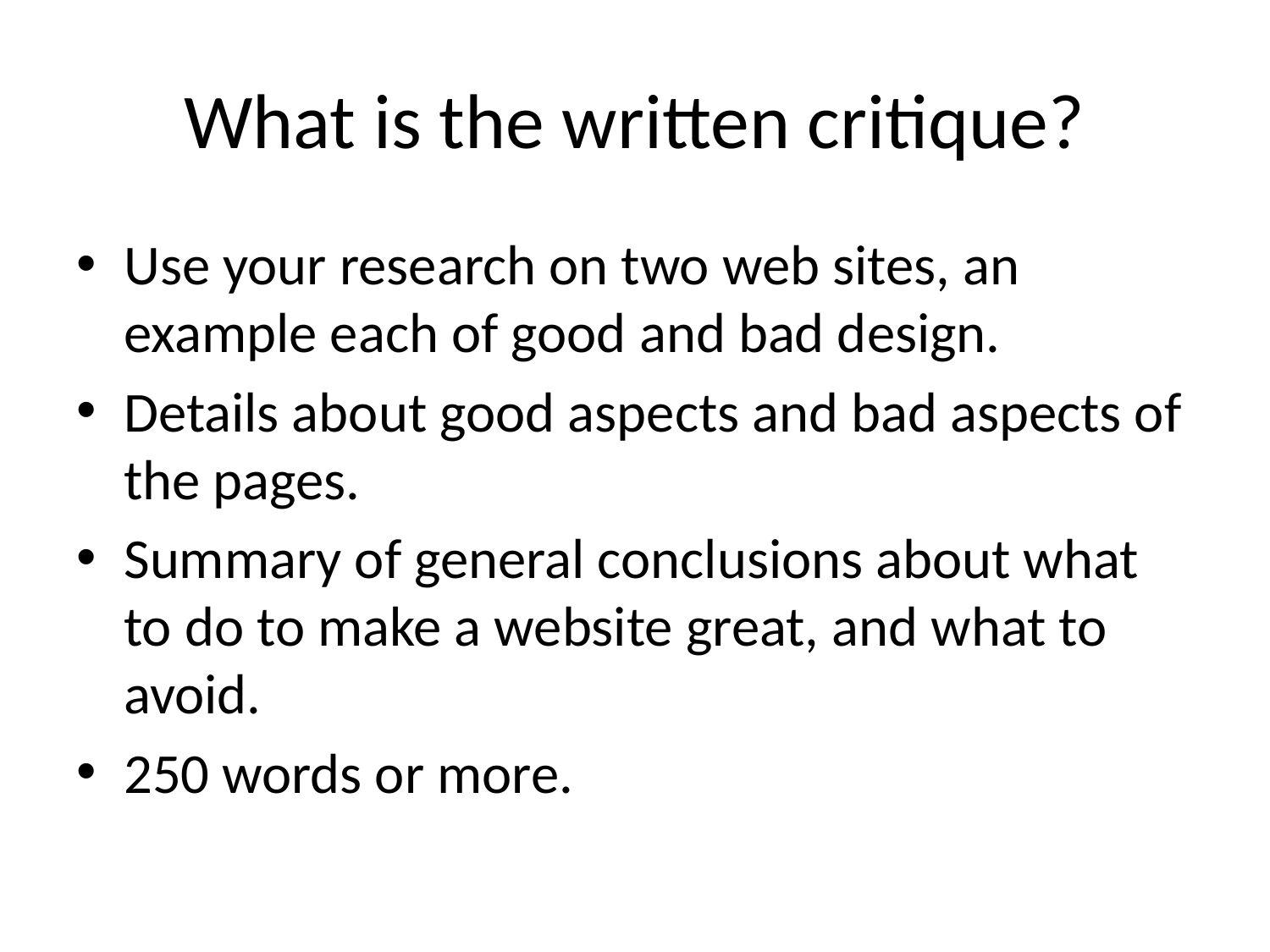

# What is the written critique?
Use your research on two web sites, an example each of good and bad design.
Details about good aspects and bad aspects of the pages.
Summary of general conclusions about what to do to make a website great, and what to avoid.
250 words or more.